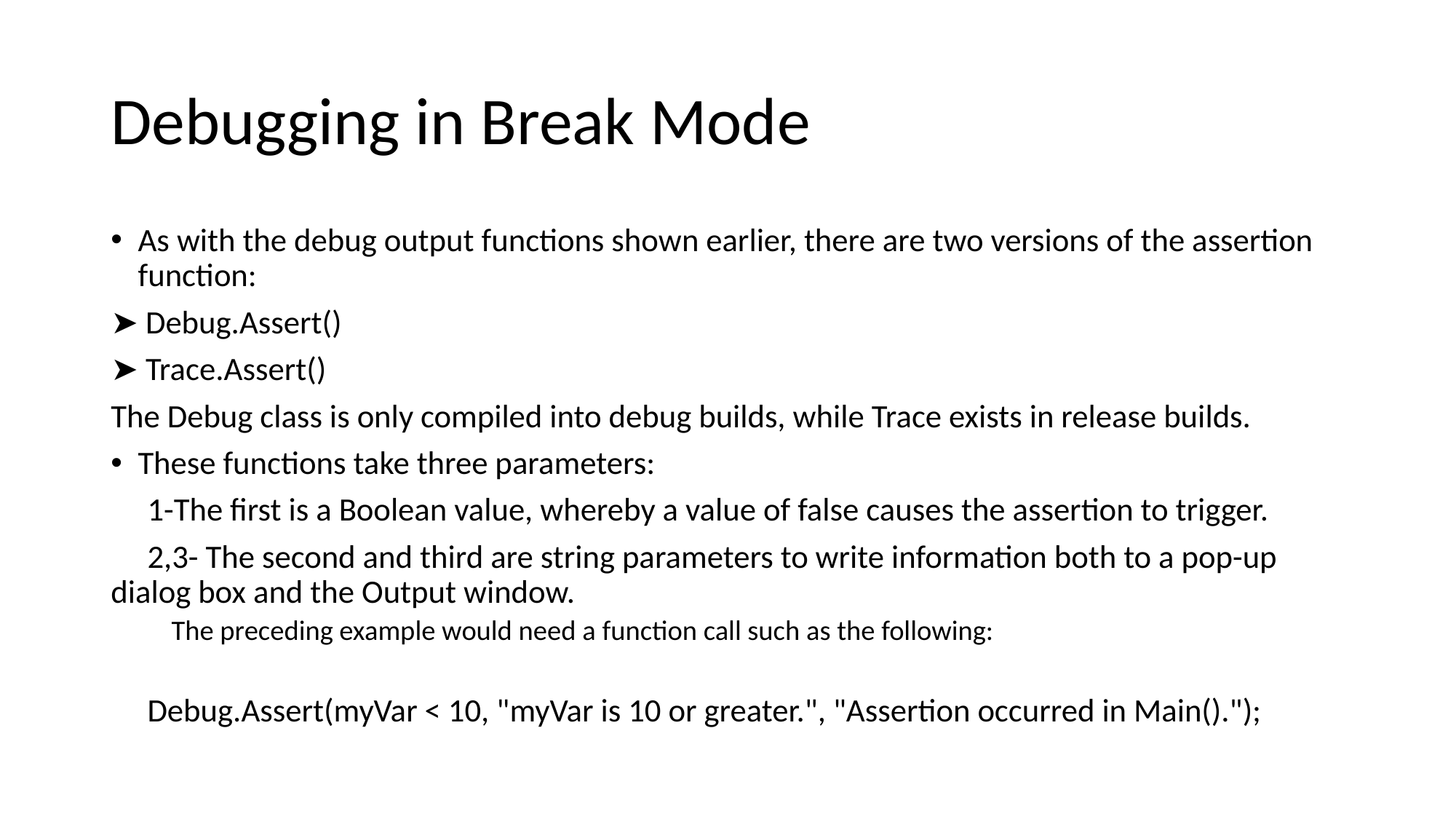

# Debugging in Break Mode
As with the debug output functions shown earlier, there are two versions of the assertion function:
➤ Debug.Assert()
➤ Trace.Assert()
The Debug class is only compiled into debug builds, while Trace exists in release builds.
These functions take three parameters:
     1-The first is a Boolean value, whereby a value of false causes the assertion to trigger.
     2,3- The second and third are string parameters to write information both to a pop-up dialog box and the Output window.
 The preceding example would need a function call such as the following:

     Debug.Assert(myVar < 10, "myVar is 10 or greater.", "Assertion occurred in Main().");